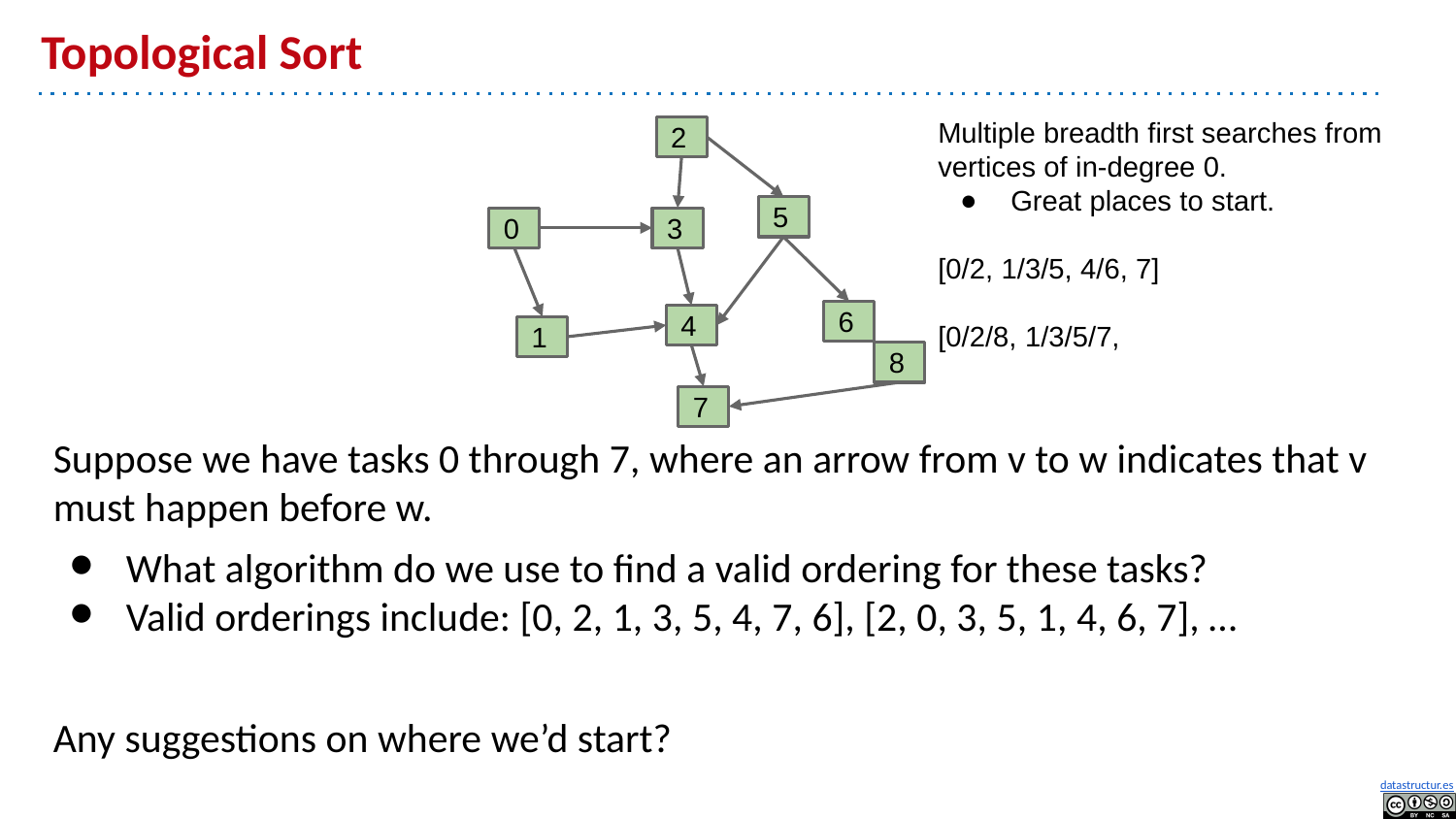

# Topological Sort
Multiple breadth first searches from vertices of in-degree 0.
Great places to start.

[0/2, 1/3/5, 4/6, 7]

[0/2/8, 1/3/5/7,
2
5
0
3
6
4
1
7
8
Suppose we have tasks 0 through 7, where an arrow from v to w indicates that v must happen before w.
What algorithm do we use to find a valid ordering for these tasks?
Valid orderings include: [0, 2, 1, 3, 5, 4, 7, 6], [2, 0, 3, 5, 1, 4, 6, 7], …

Any suggestions on where we’d start?